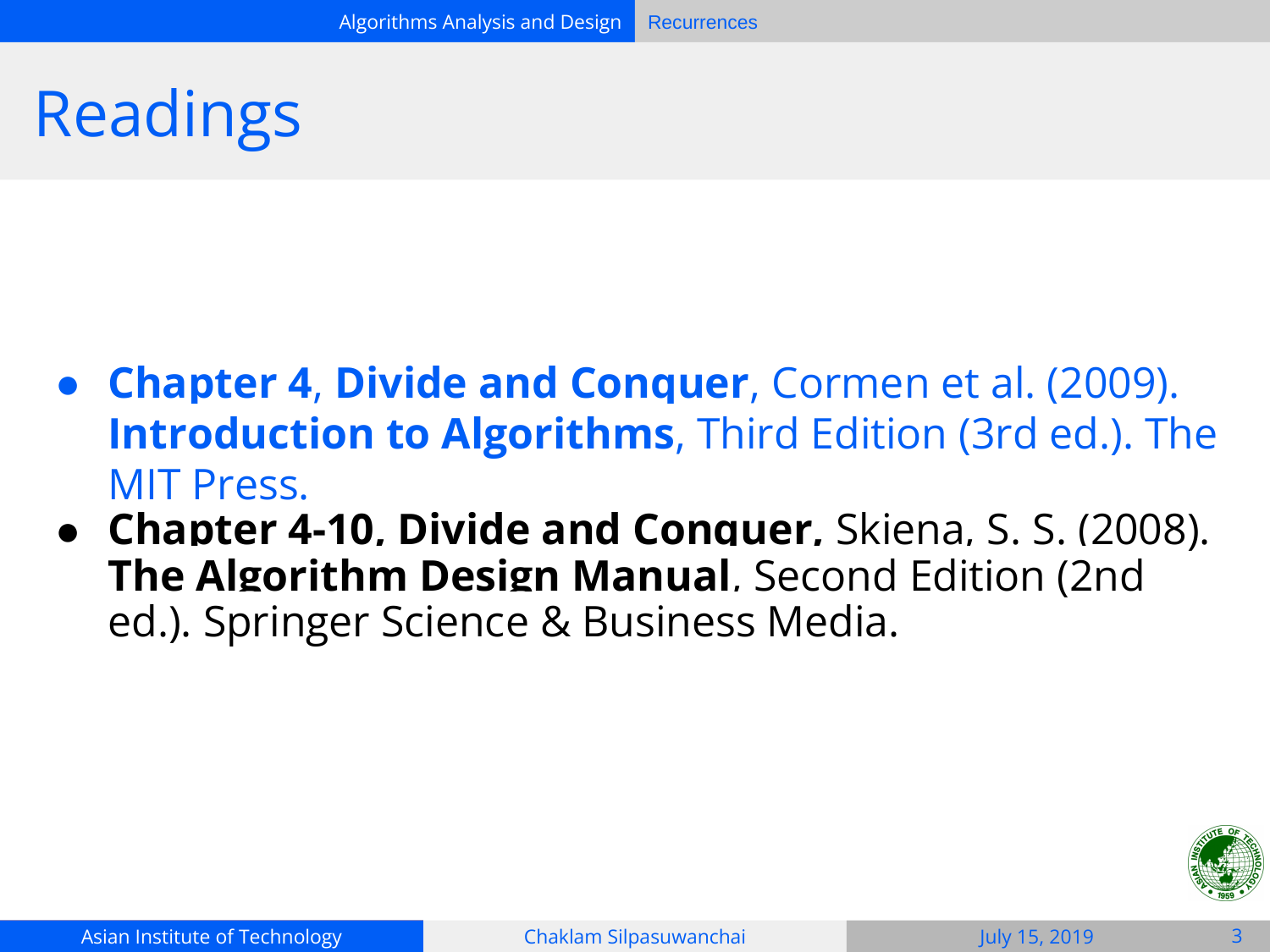

# Readings
Chapter 4, Divide and Conquer, Cormen et al. (2009).  Introduction to Algorithms, Third Edition (3rd ed.). The MIT Press.
Chapter 4-10, Divide and Conquer, Skiena, S. S. (2008). The Algorithm Design Manual, Second Edition (2nd ed.). Springer Science & Business Media.
3